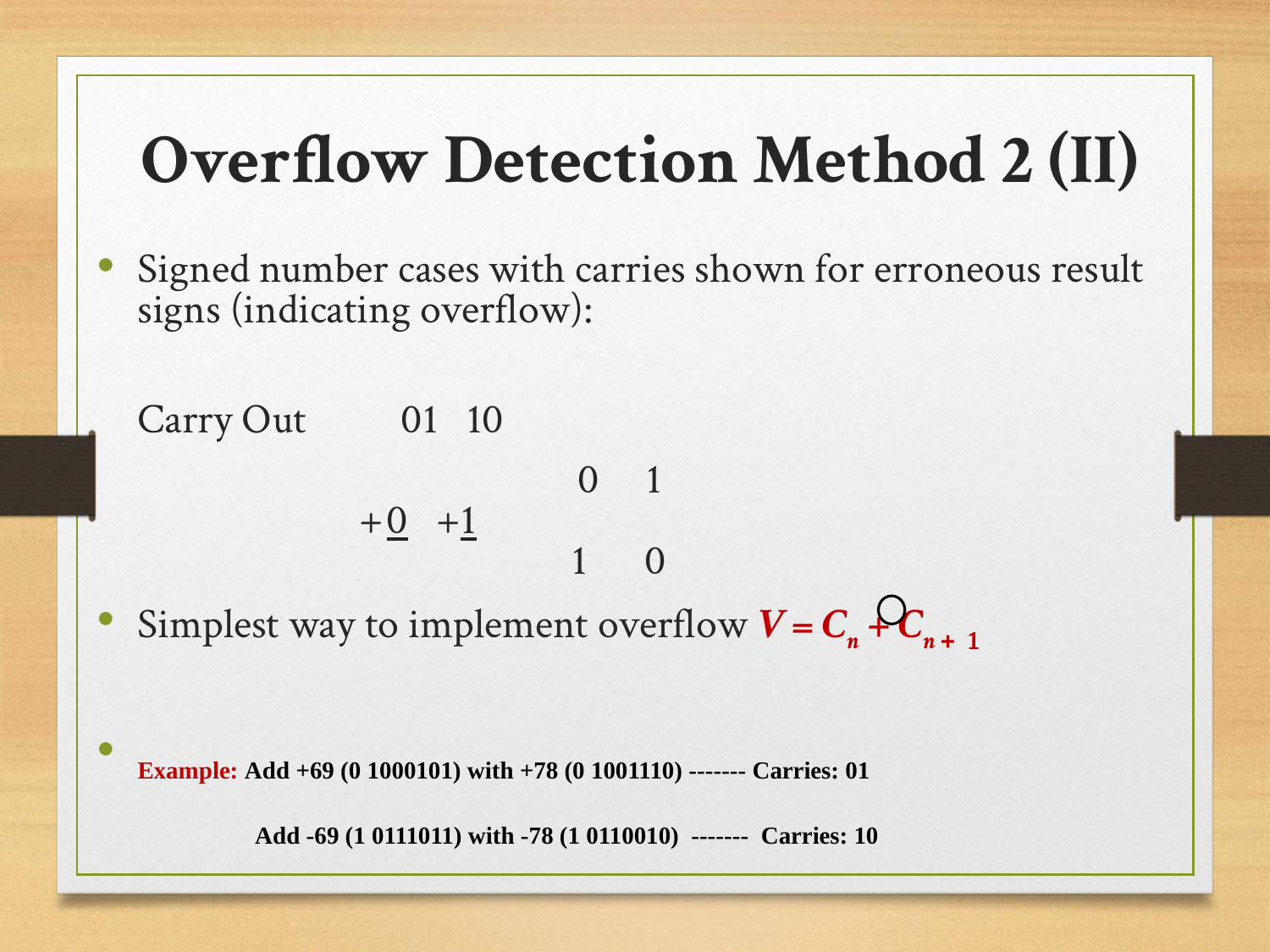

Overflow Detection Method 2 (II)
Signed number cases with carries shown for erroneous result signs (indicating overflow):
	Carry Out          01   10
			                     0     1
         	          + 0   +1
		                   1      0
Simplest way to implement overflow V = Cn + Cn + 1

Example: Add +69 (0 1000101) with +78 (0 1001110) ------- Carries: 01
     Add -69 (1 0111011) with -78 (1 0110010)  -------  Carries: 10